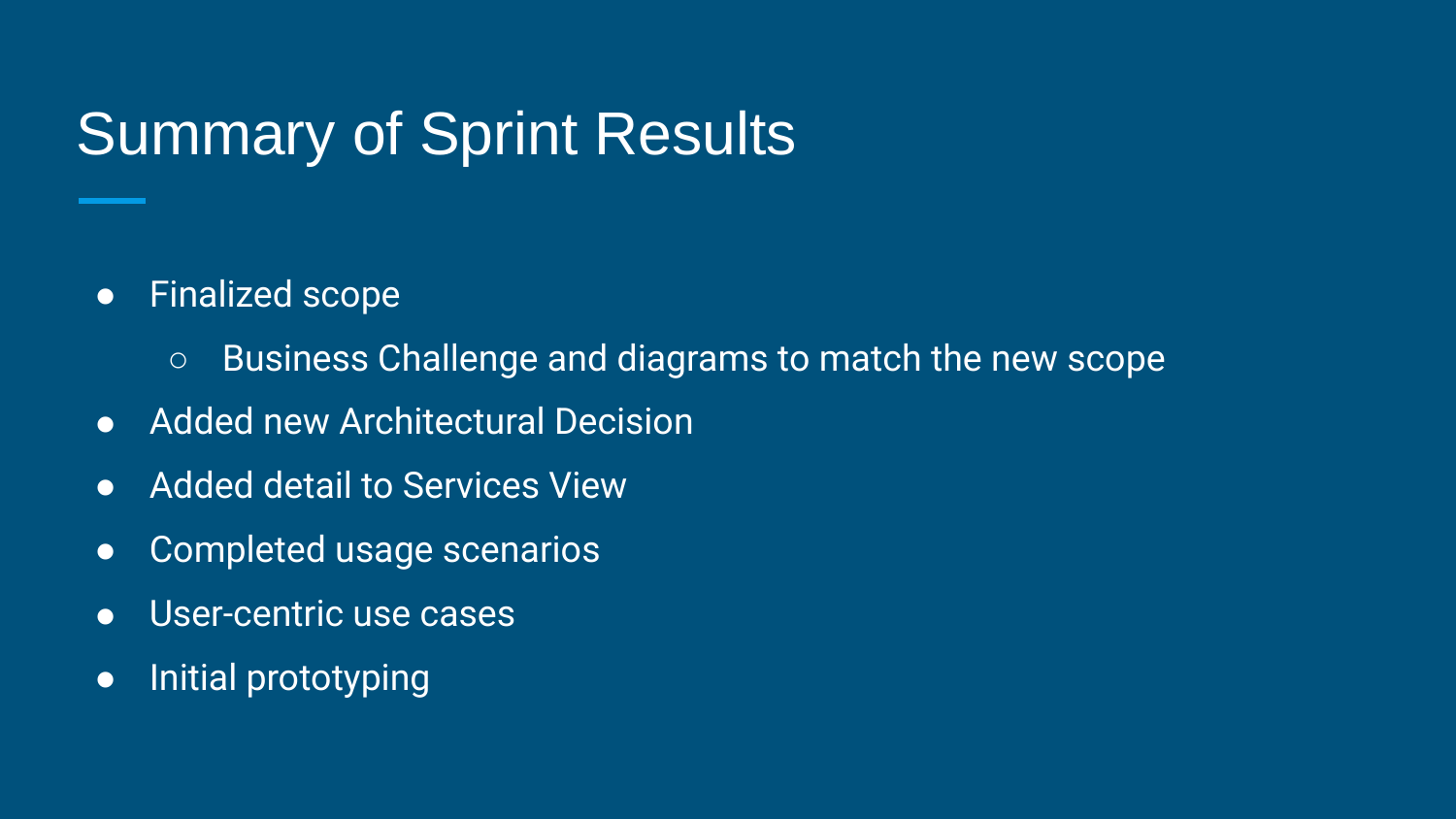

# Summary of Sprint Results
Finalized scope
Business Challenge and diagrams to match the new scope
Added new Architectural Decision
Added detail to Services View
Completed usage scenarios
User-centric use cases
Initial prototyping